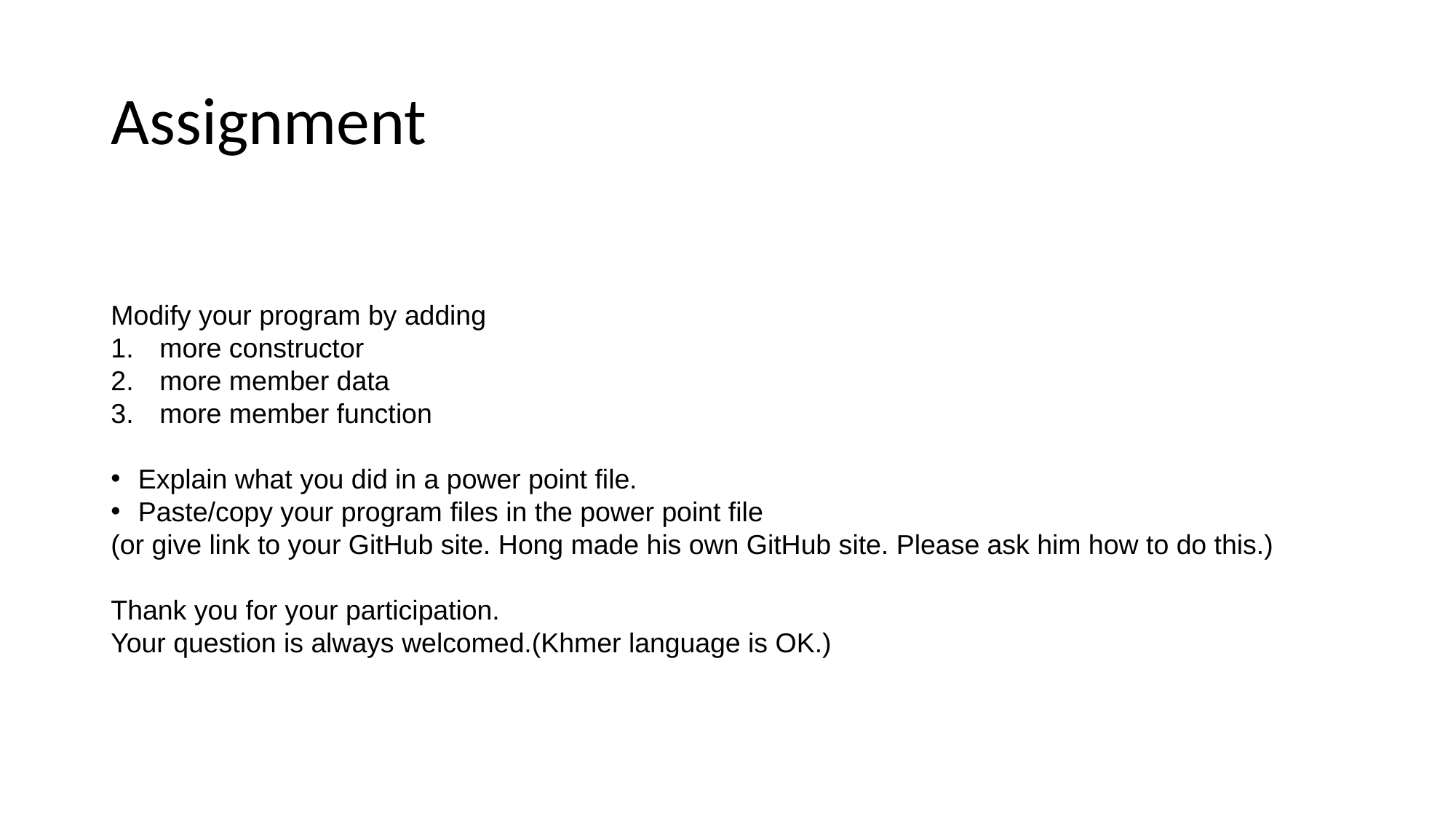

# Assignment
Modify your program by adding
 more constructor
 more member data
 more member function

Explain what you did in a power point file.
Paste/copy your program files in the power point file
(or give link to your GitHub site. Hong made his own GitHub site. Please ask him how to do this.)

Thank you for your participation.
Your question is always welcomed.(Khmer language is OK.)